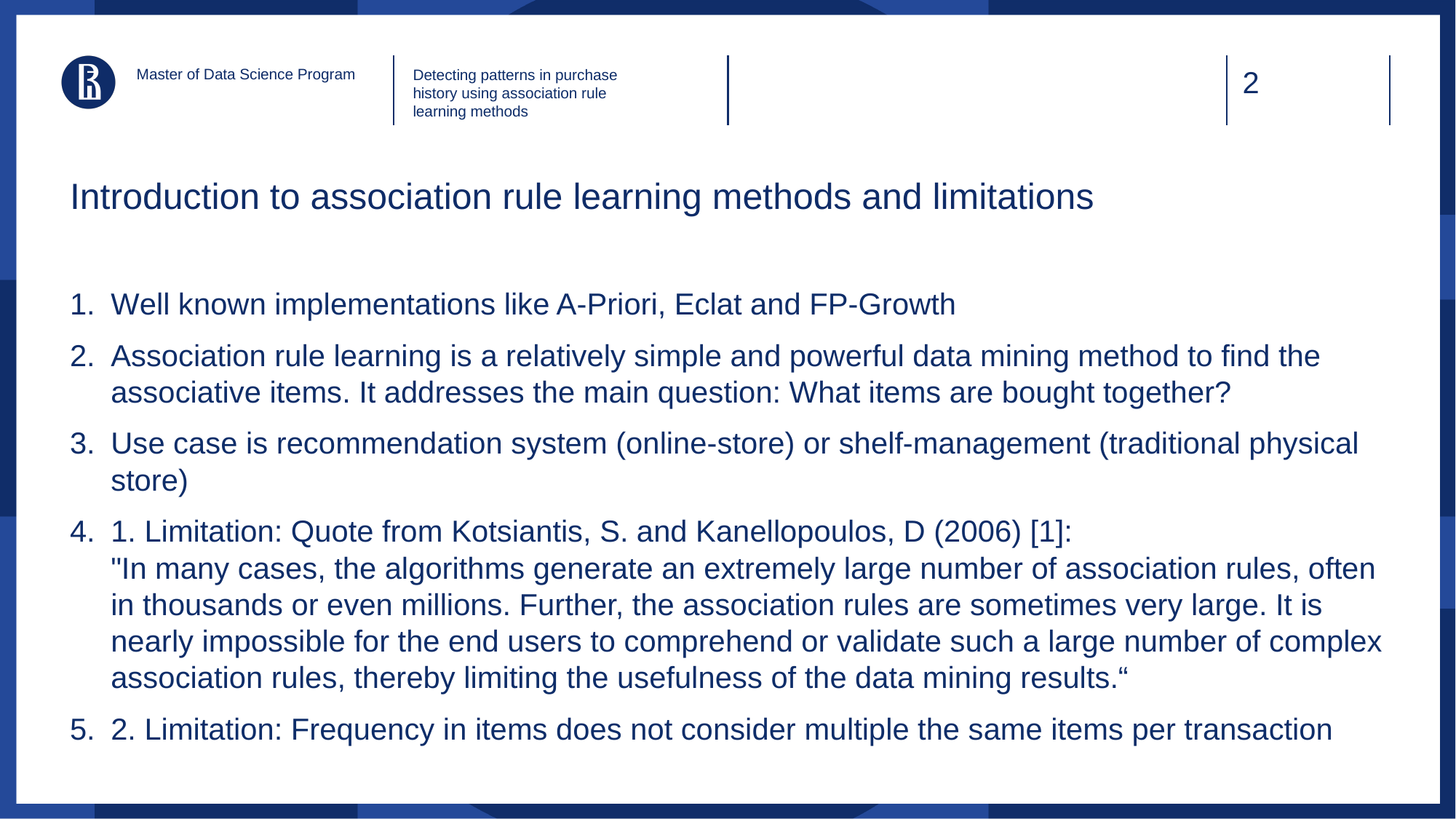

Master of Data Science Program

Detecting patterns in purchase history using association rule learning methods

# Introduction to association rule learning methods and limitations
Well known implementations like A-Priori, Eclat and FP-Growth
Association rule learning is a relatively simple and powerful data mining method to find the associative items. It addresses the main question: What items are bought together?
Use case is recommendation system (online-store) or shelf-management (traditional physical store)
1. Limitation: Quote from Kotsiantis, S. and Kanellopoulos, D (2006) [1]:
"In many cases, the algorithms generate an extremely large number of association rules, often in thousands or even millions. Further, the association rules are sometimes very large. It is nearly impossible for the end users to comprehend or validate such a large number of complex association rules, thereby limiting the usefulness of the data mining results.“
2. Limitation: Frequency in items does not consider multiple the same items per transaction